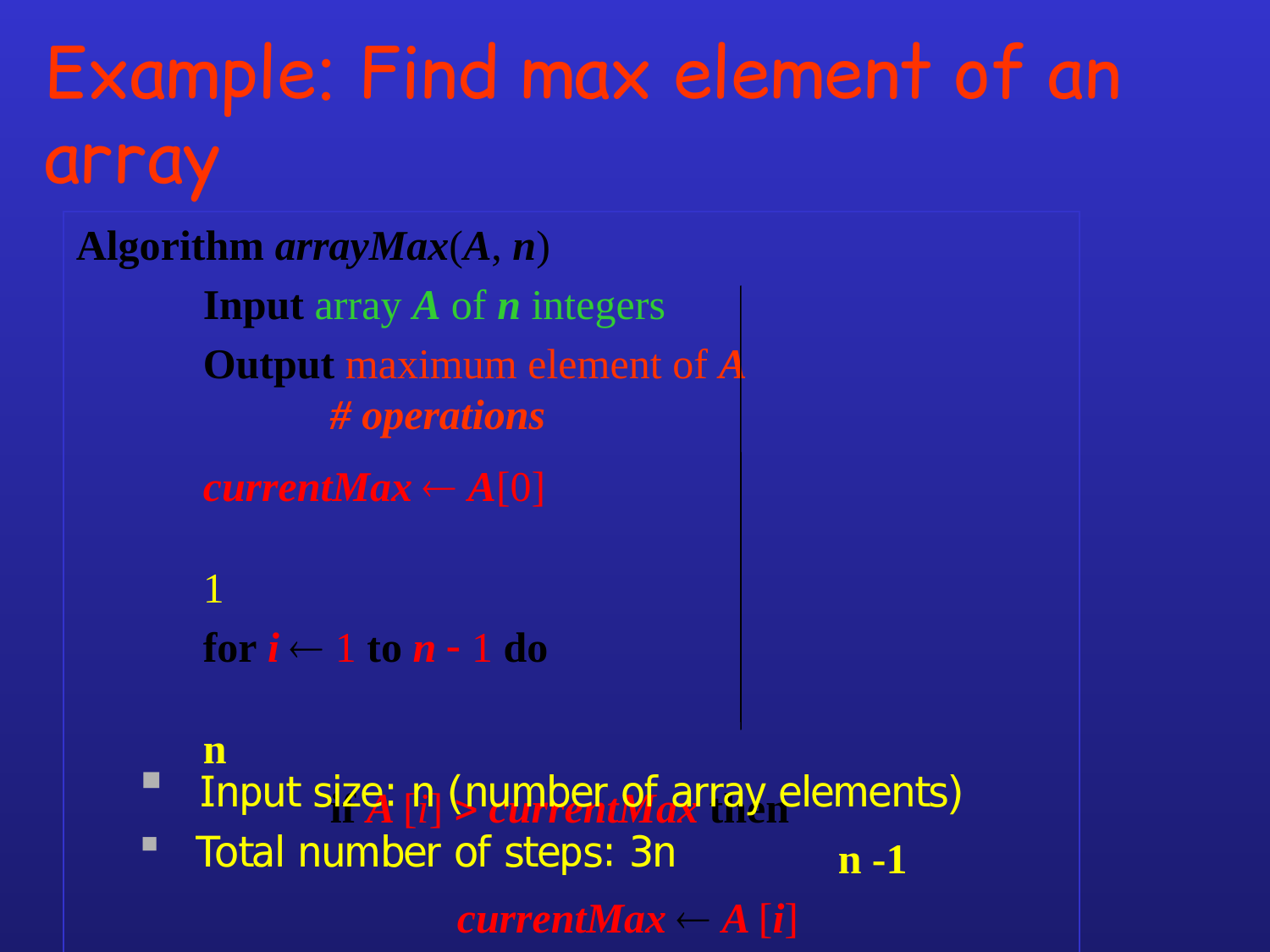

Example: Find max element of an array
Algorithm arrayMax(A, n)
	Input array A of n integers
	Output maximum element of A				# operations
	currentMax ← A[0]												1
	for i ← 1 to n − 1 do												n
		if A [i] > currentMax then								n -1
			currentMax ← A [i]									   	n -1
	return currentMax 													1

  Input size: n (number of array elements)
  Total number of steps: 3n